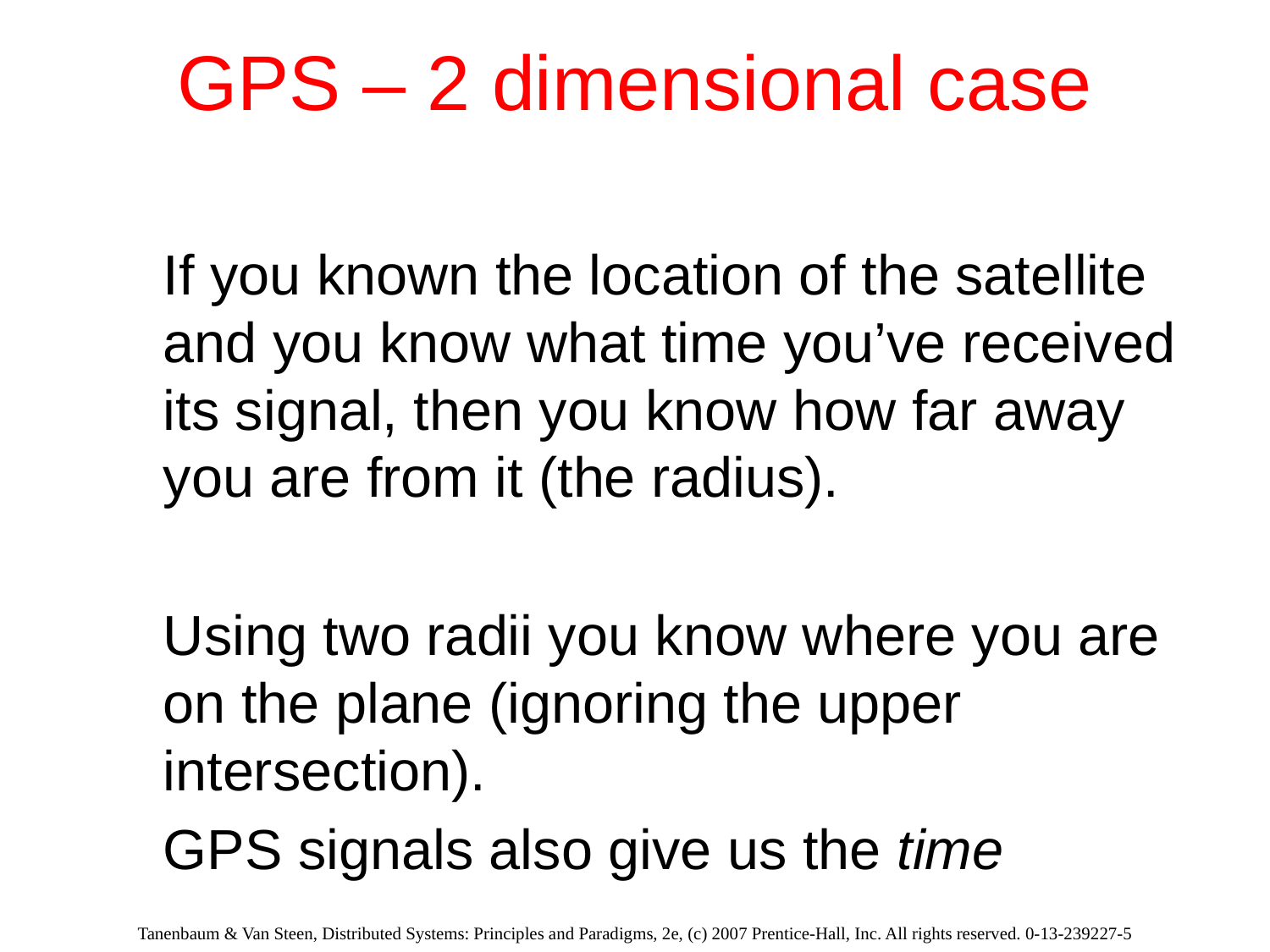

# GPS – 2 dimensional case
If you known the location of the satellite and you know what time you’ve received its signal, then you know how far away you are from it (the radius).

Using two radii you know where you are on the plane (ignoring the upper intersection).
GPS signals also give us the time
Tanenbaum & Van Steen, Distributed Systems: Principles and Paradigms, 2e, (c) 2007 Prentice-Hall, Inc. All rights reserved. 0-13-239227-5